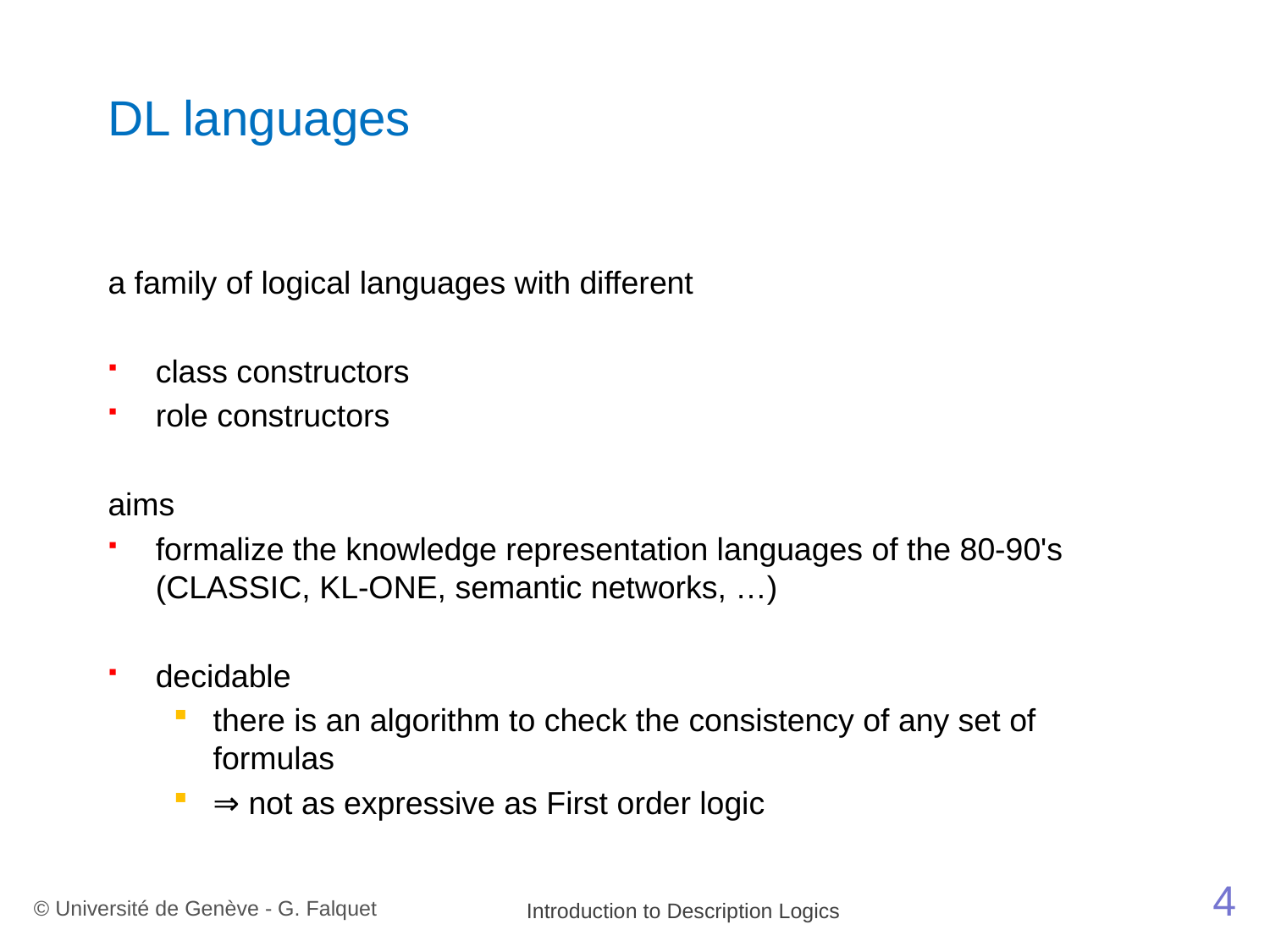

# DL languages

a family of logical languages with different

class constructors
role constructors

aims
formalize the knowledge representation languages of the 80-90's (CLASSIC, KL-ONE, semantic networks, …)

decidable
there is an algorithm to check the consistency of any set of formulas
⇒ not as expressive as First order logic
4
© Université de Genève - G. Falquet
Introduction to Description Logics